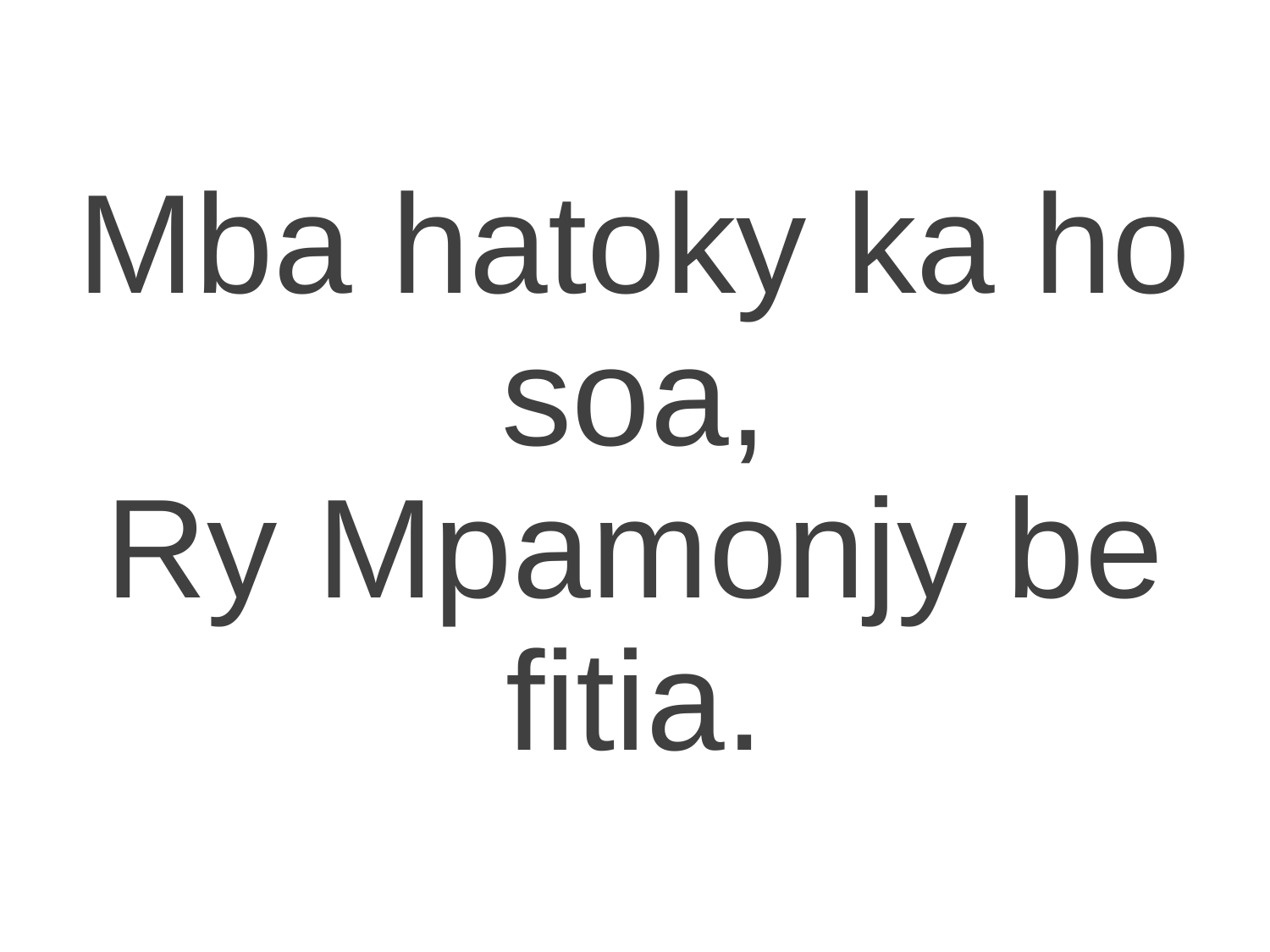

Mba hatoky ka ho soa,
Ry Mpamonjy be fitia.